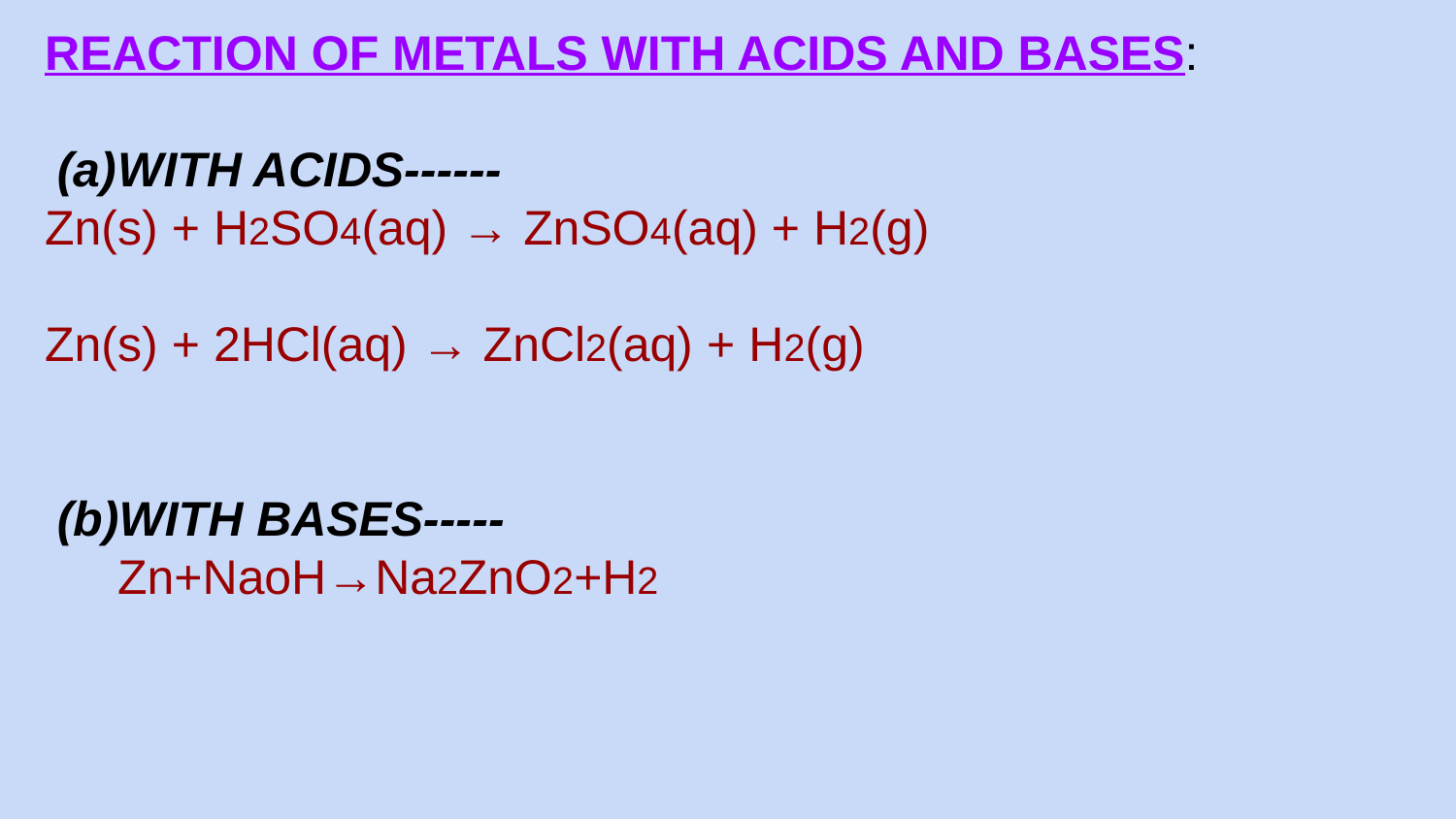

REACTION OF METALS WITH ACIDS AND BASES:

WITH ACIDS------
Zn(s) + H2SO4(aq) → ZnSO4(aq) + H2(g)

Zn(s) + 2HCl(aq) → ZnCl2(aq) + H2(g)

WITH BASES-----
Zn+NaoH→Na2ZnO2+H2